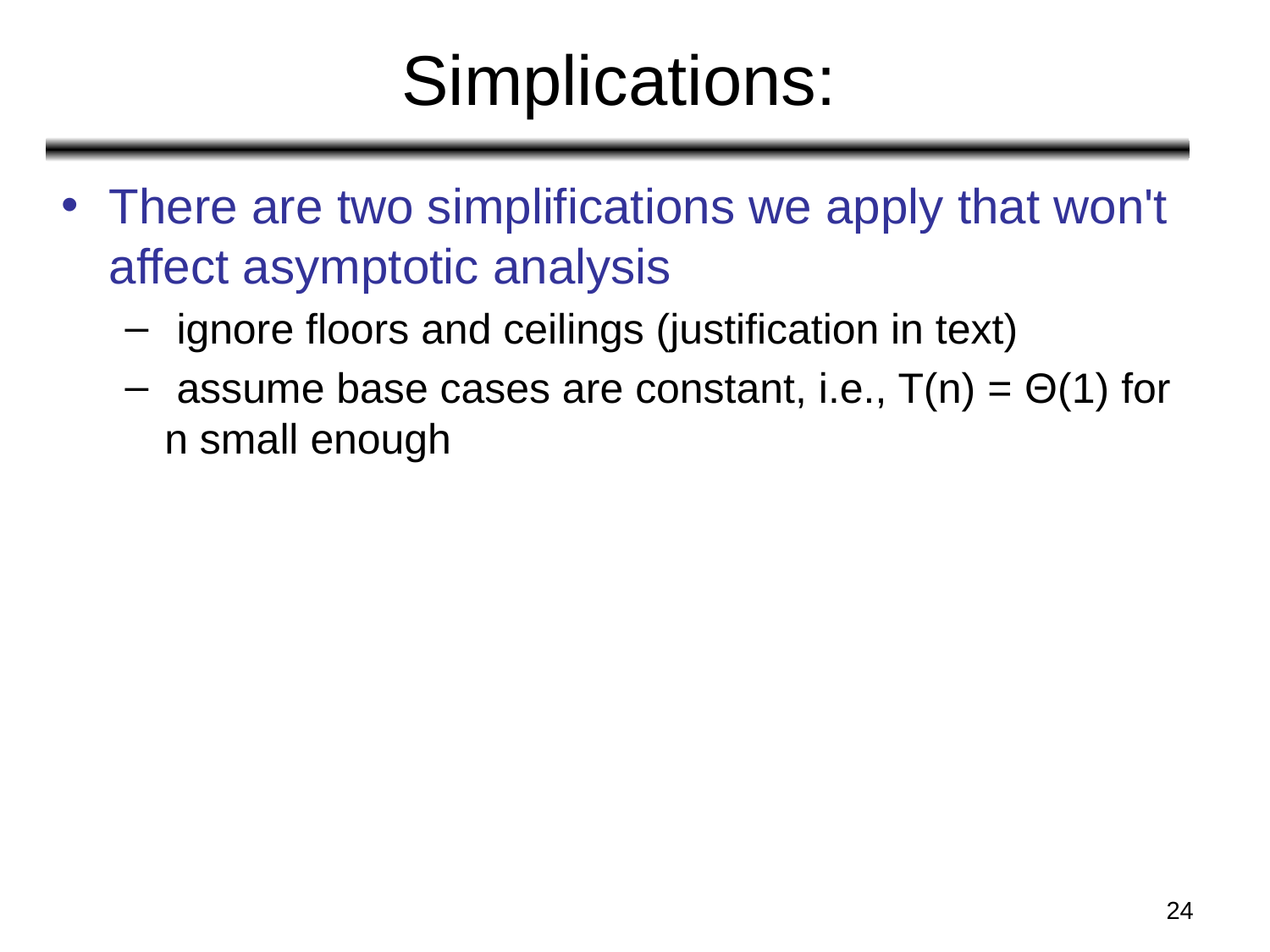

# Simplications:
There are two simplifications we apply that won't affect asymptotic analysis
 ignore floors and ceilings (justification in text)
 assume base cases are constant, i.e., T(n) = Θ(1) for n small enough
24